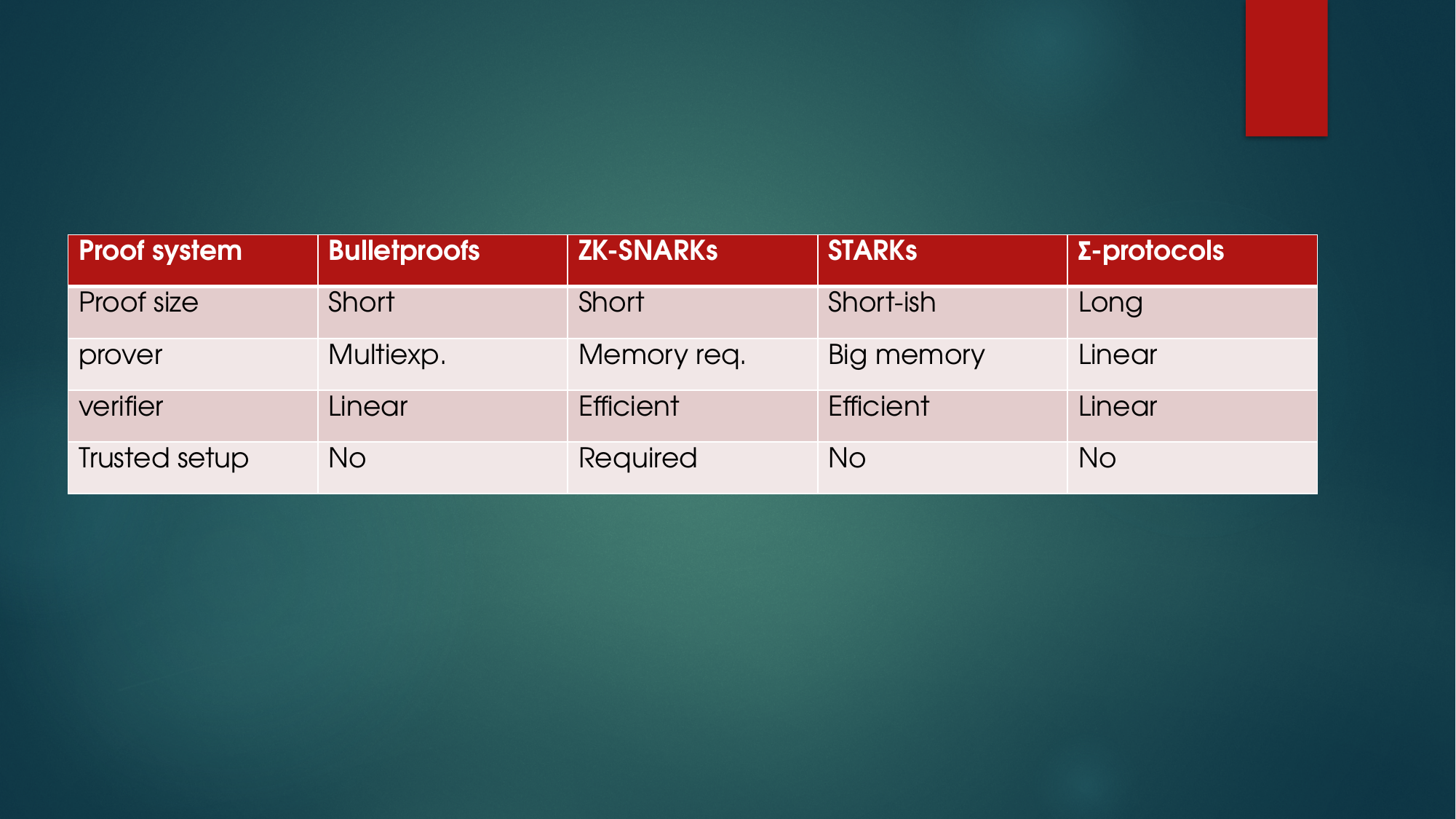

| Proof system | Bulletproofs | ZK-SNARKs | STARKs | Σ-protocols |
| --- | --- | --- | --- | --- |
| Proof size | Short | Short | Short-ish | Long |
| prover | Multiexp. | Memory req. | Big memory | Linear |
| verifier | Linear | Efficient | Efficient | Linear |
| Trusted setup | No | Required | No | No |